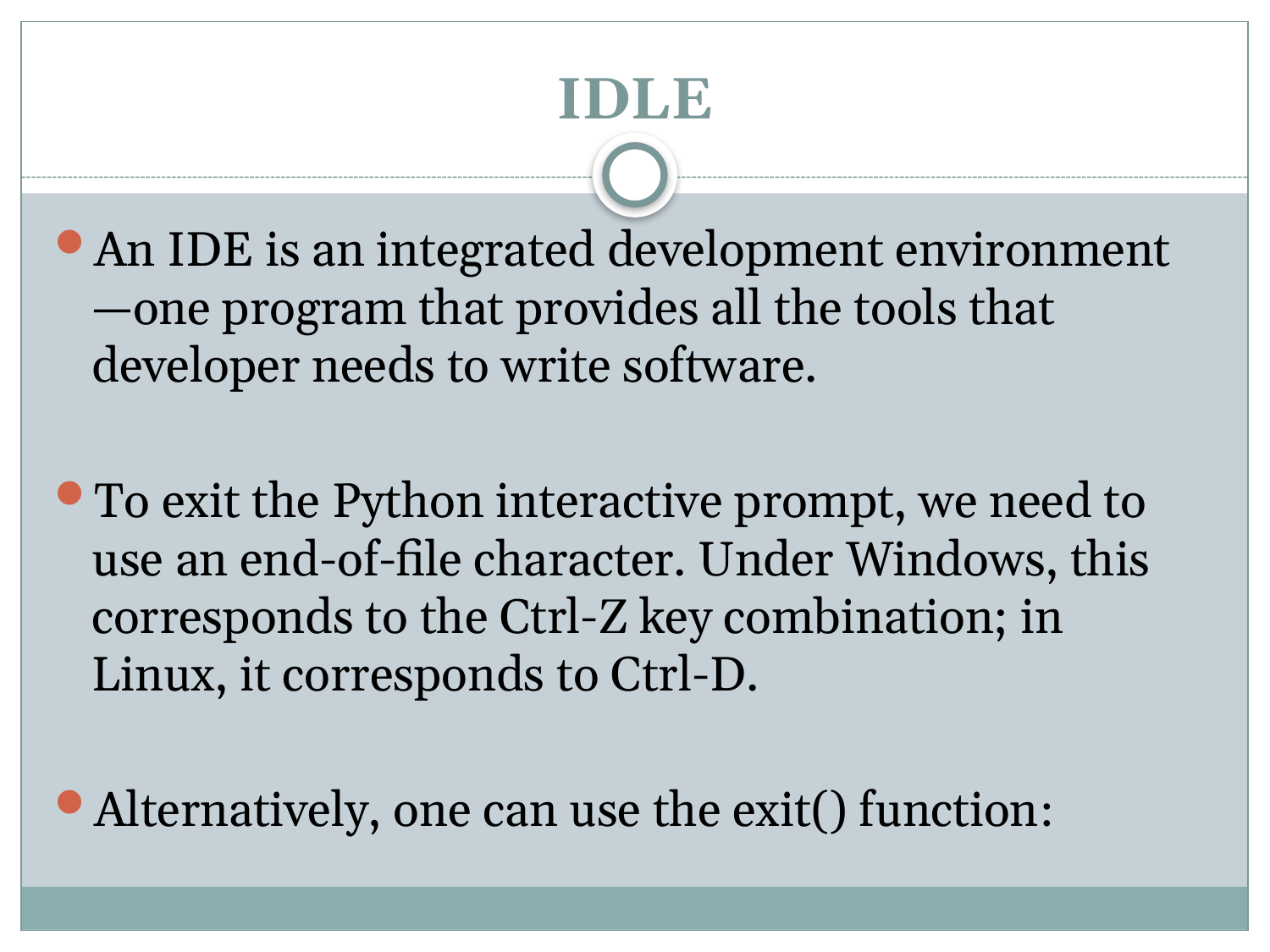

# IDLE
An IDE is an integrated development environment—one program that provides all the tools that developer needs to write software.

To exit the Python interactive prompt, we need to use an end-of-file character. Under Windows, this corresponds to the Ctrl-Z key combination; in Linux, it corresponds to Ctrl-D.

Alternatively, one can use the exit() function: